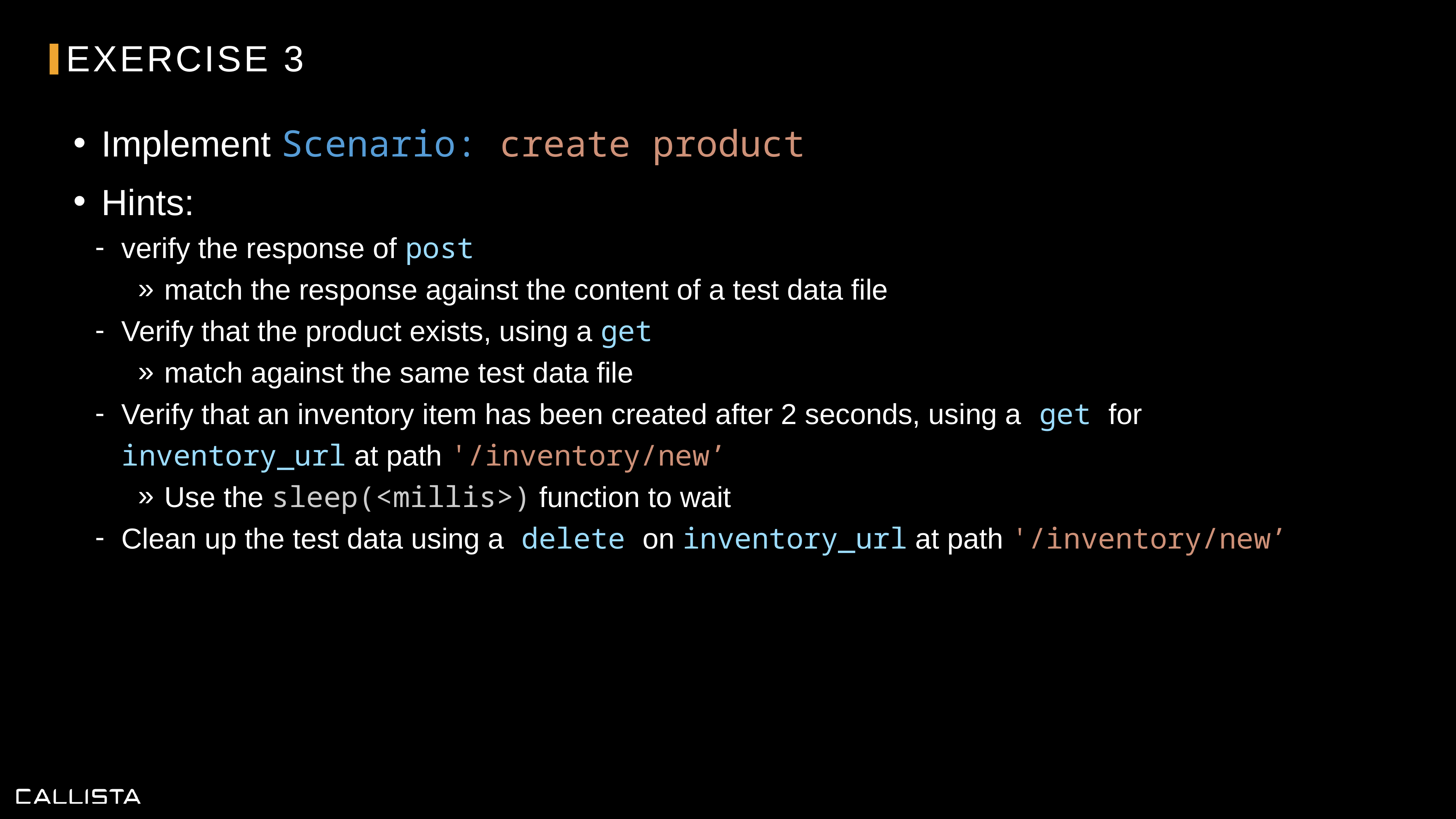

# Exercise 3
Implement Scenario: create product
Hints:
verify the response of post
match the response against the content of a test data file
Verify that the product exists, using a get
match against the same test data file
Verify that an inventory item has been created after 2 seconds, using a get for inventory_url at path '/inventory/new’
Use the sleep(<millis>) function to wait
Clean up the test data using a delete on inventory_url at path '/inventory/new’